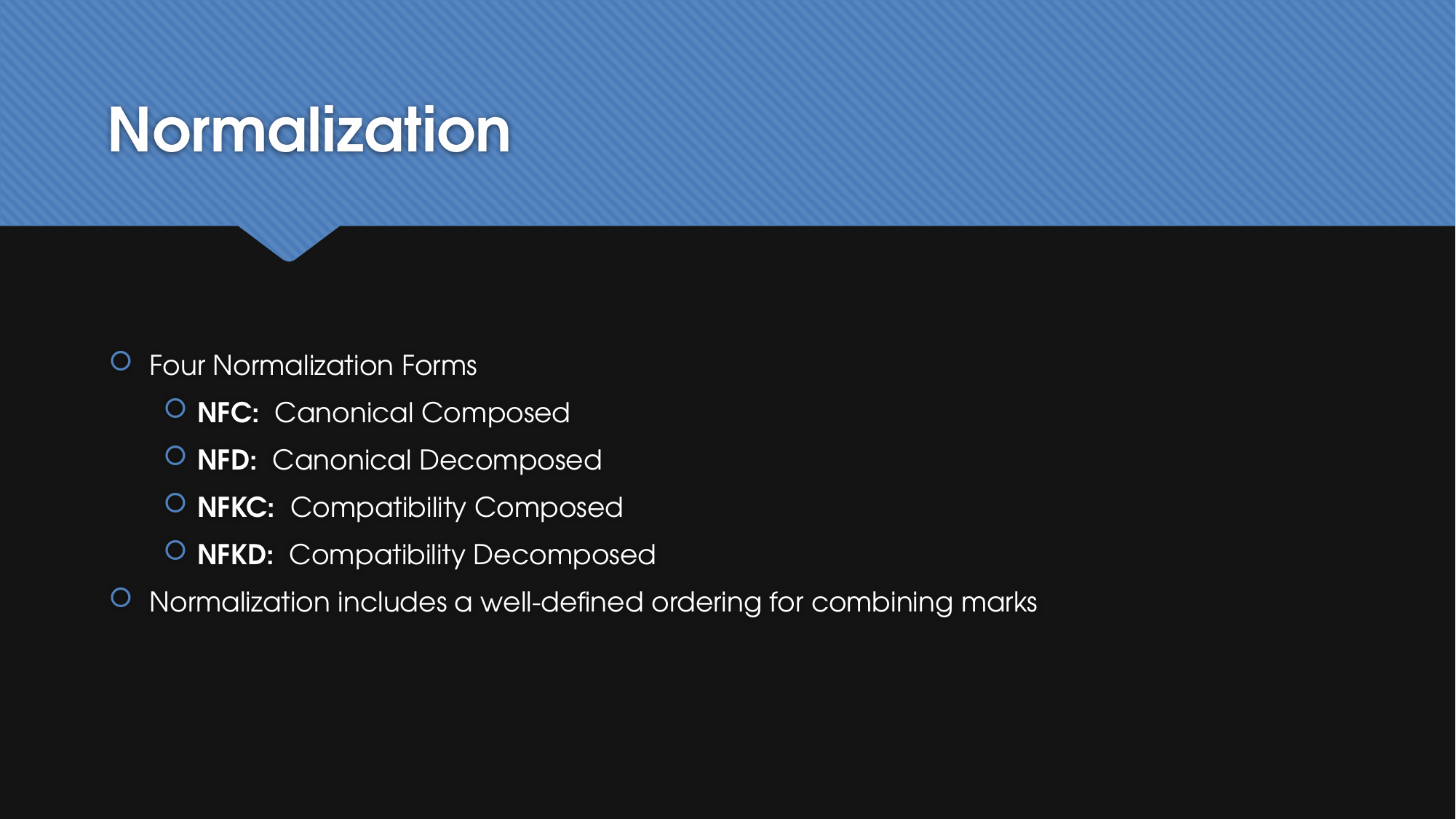

# Normalization
Four Normalization Forms
NFC:  Canonical Composed
NFD:  Canonical Decomposed
NFKC:  Compatibility Composed
NFKD:  Compatibility Decomposed
Normalization includes a well-defined ordering for combining marks